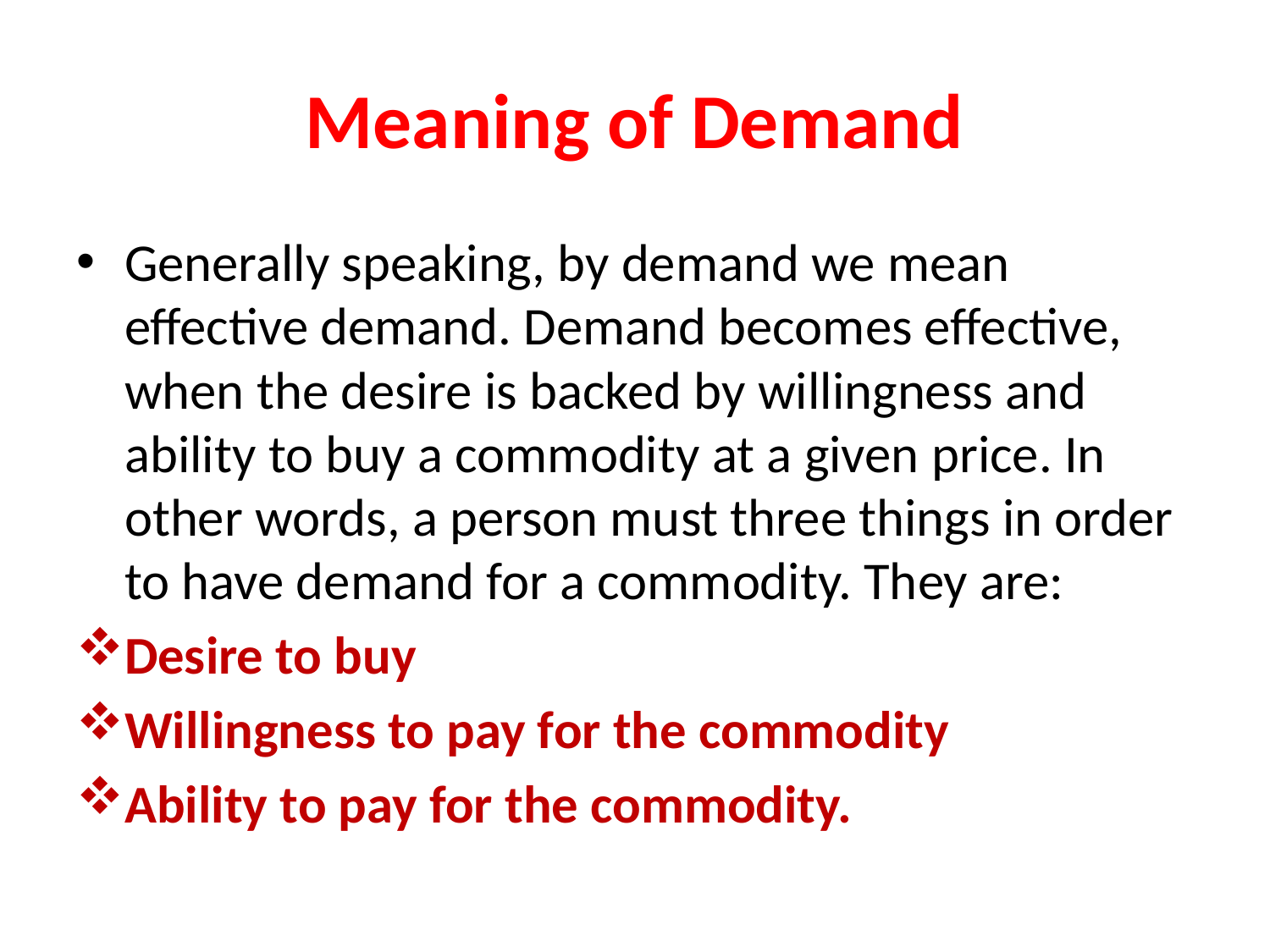

# Meaning of Demand
Generally speaking, by demand we mean effective demand. Demand becomes effective, when the desire is backed by willingness and ability to buy a commodity at a given price. In other words, a person must three things in order to have demand for a commodity. They are:
Desire to buy
Willingness to pay for the commodity
Ability to pay for the commodity.